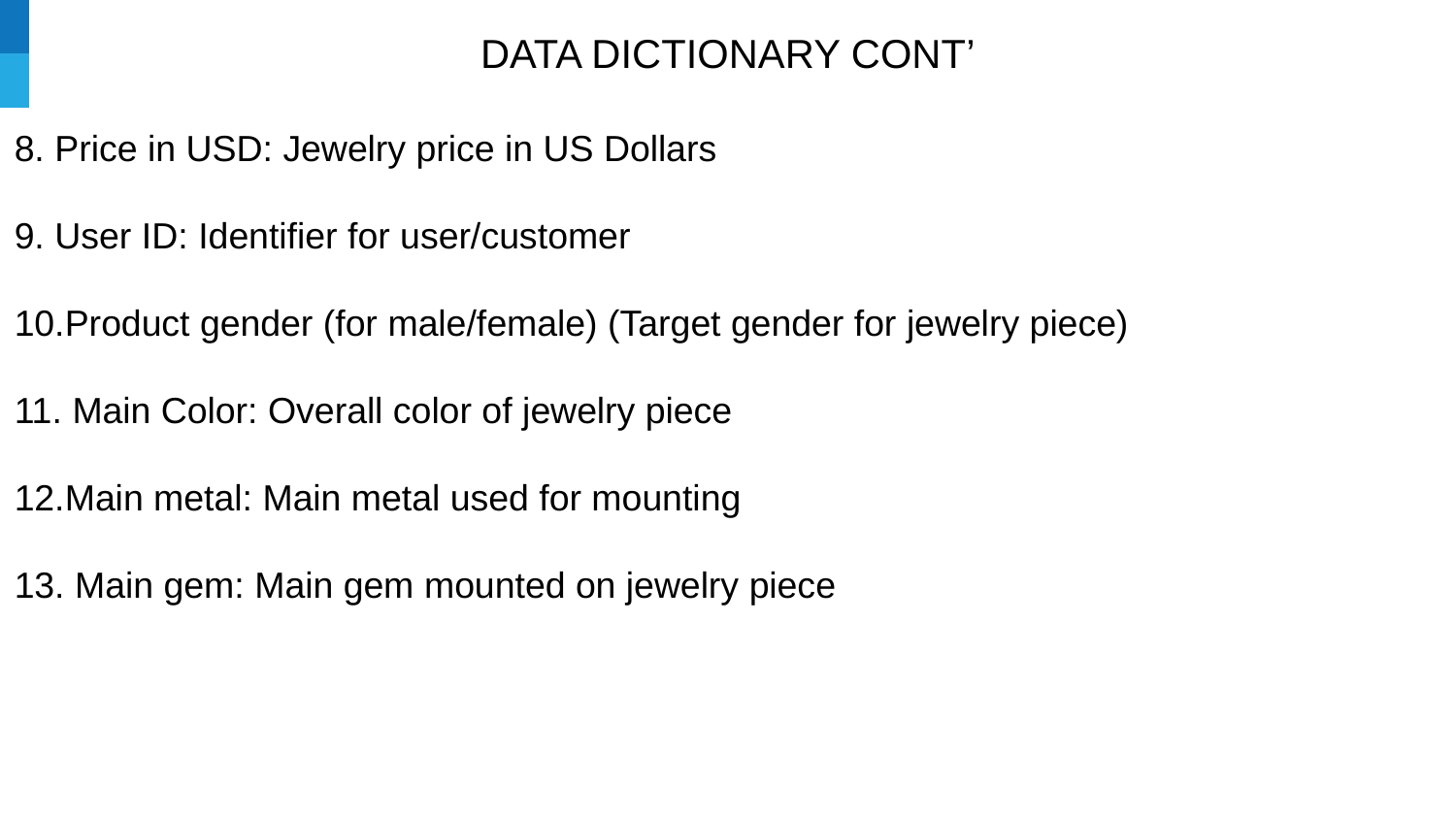

DATA DICTIONARY CONT’

8. Price in USD: Jewelry price in US Dollars

9. User ID: Identifier for user/customer

10.Product gender (for male/female) (Target gender for jewelry piece)

11. Main Color: Overall color of jewelry piece

12.Main metal: Main metal used for mounting

13. Main gem: Main gem mounted on jewelry piece